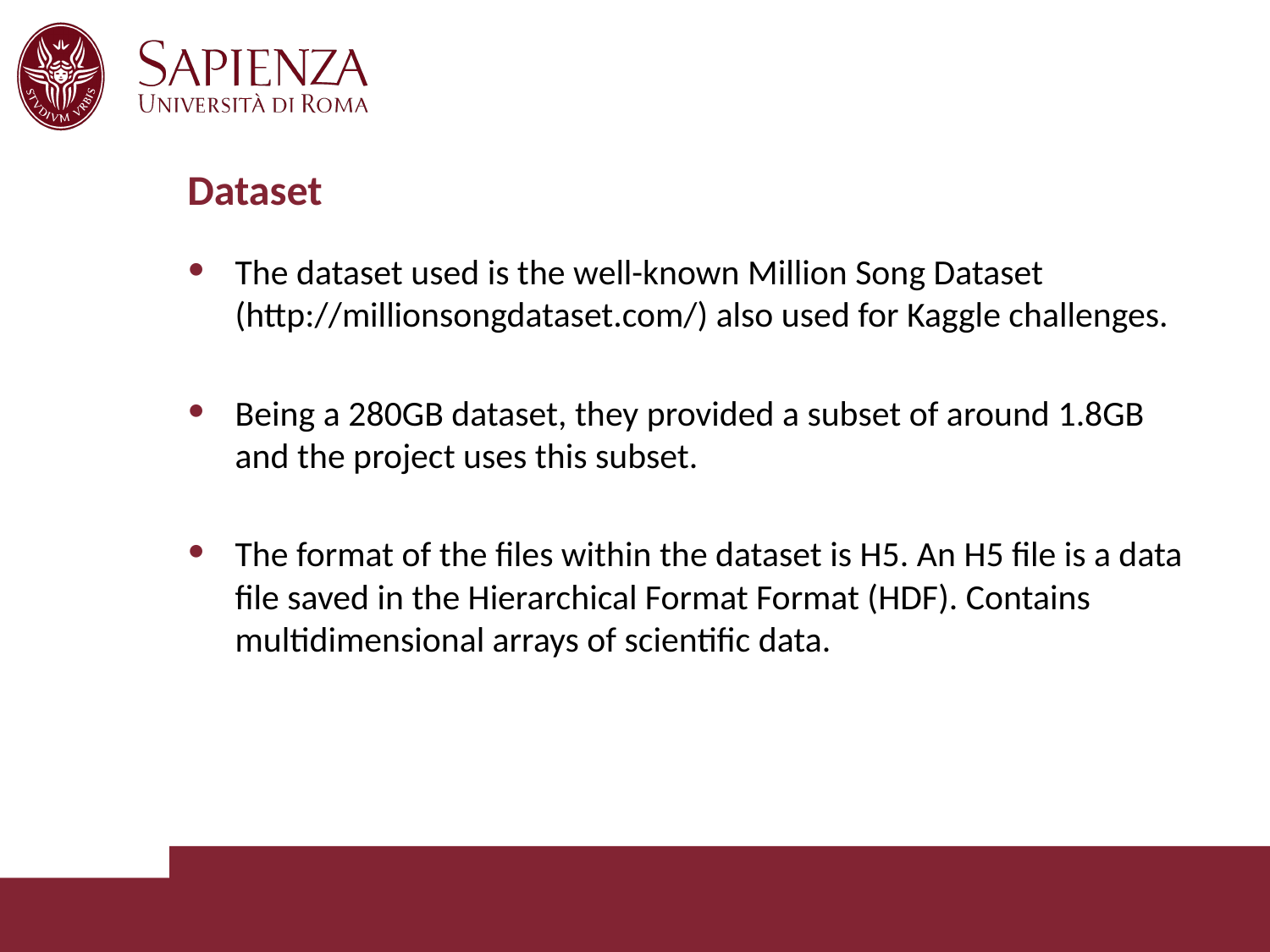

# Dataset
The dataset used is the well-known Million Song Dataset (http://millionsongdataset.com/) also used for Kaggle challenges.

Being a 280GB dataset, they provided a subset of around 1.8GB and the project uses this subset.

The format of the files within the dataset is H5. An H5 file is a data file saved in the Hierarchical Format Format (HDF). Contains multidimensional arrays of scientific data.